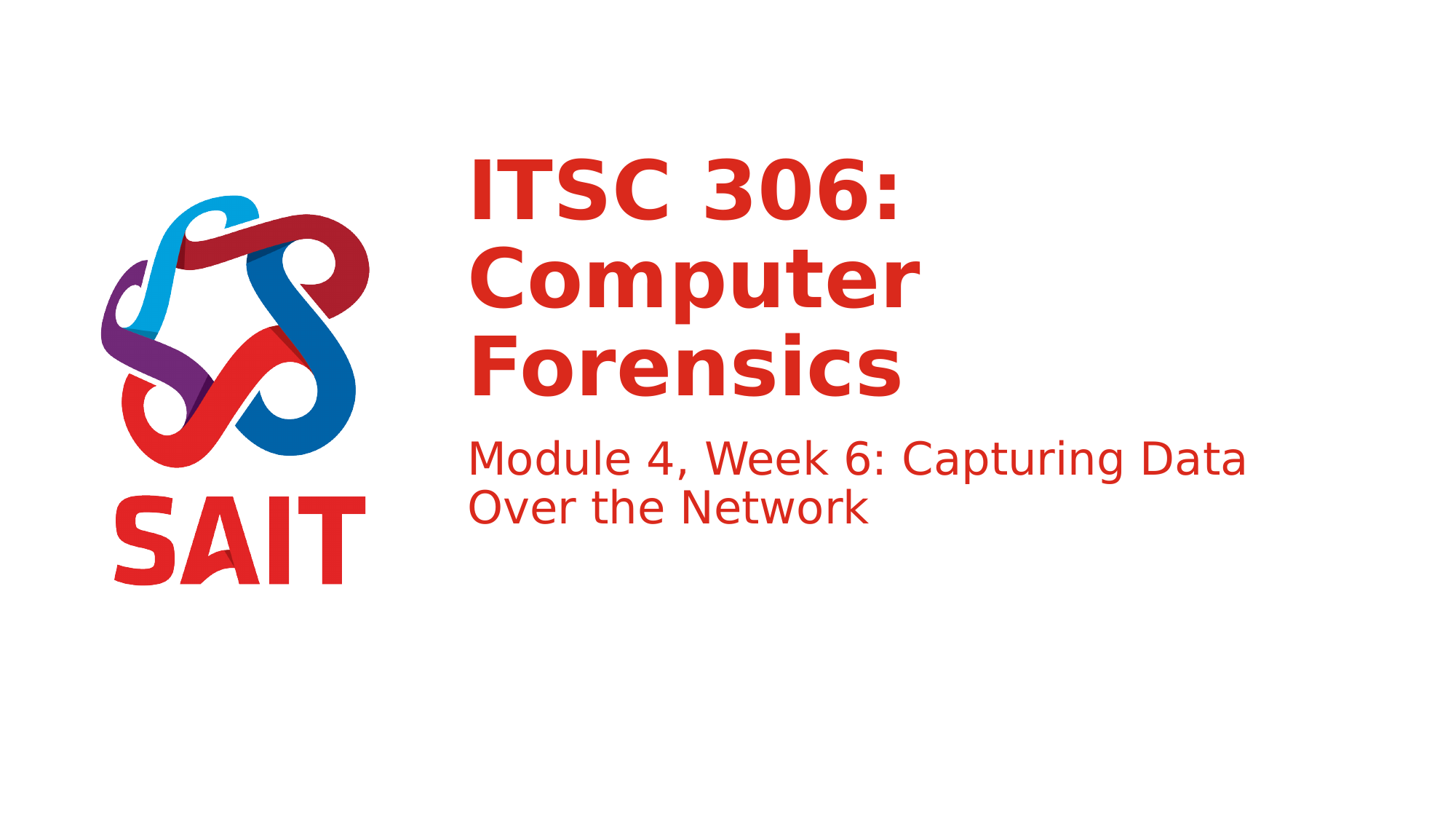

# ITSC 306: Computer Forensics
Module 4, Week 6: Capturing Data Over the Network